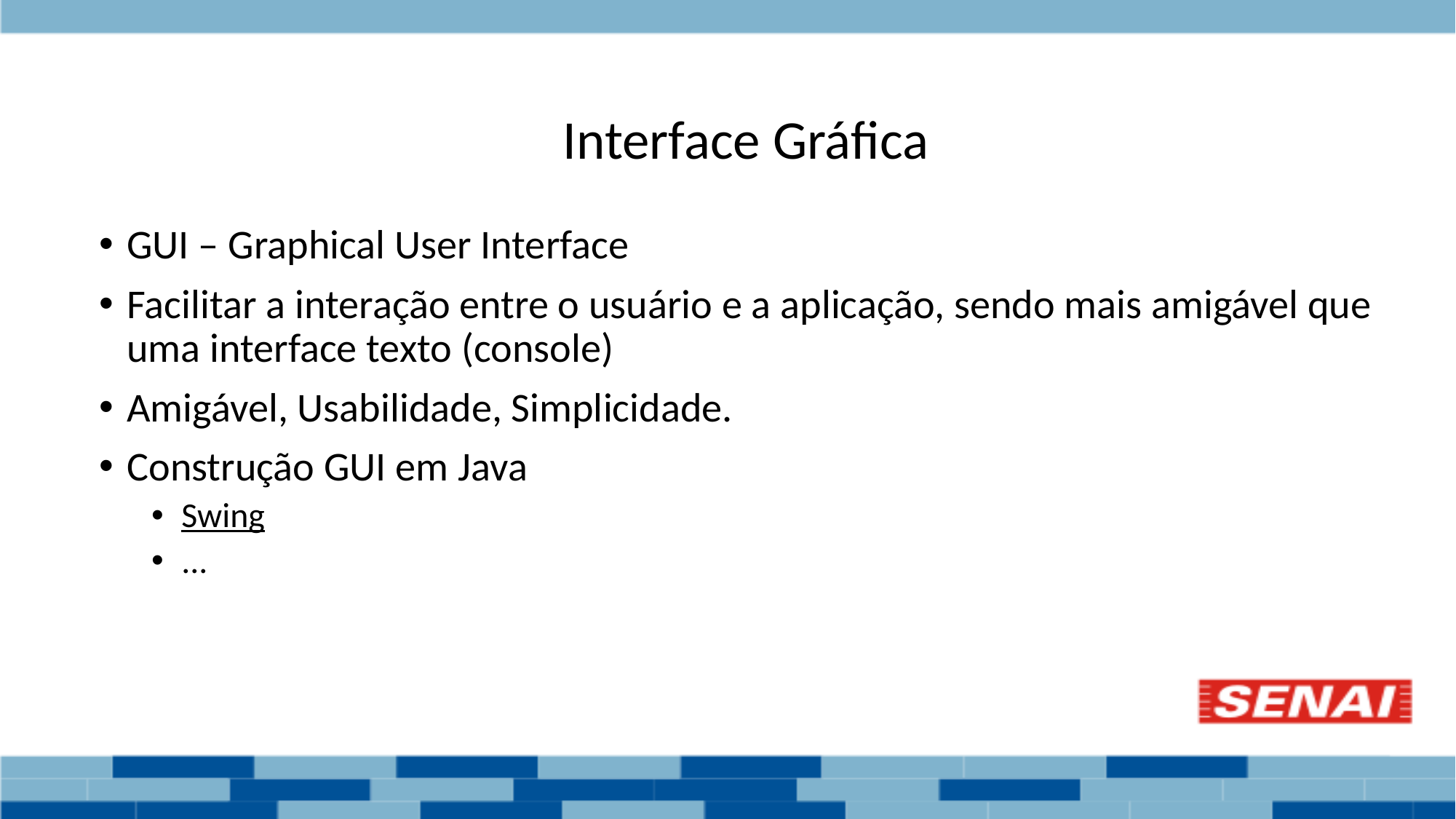

# Interface Gráfica
GUI – Graphical User Interface
Facilitar a interação entre o usuário e a aplicação, sendo mais amigável que uma interface texto (console)
Amigável, Usabilidade, Simplicidade.
Construção GUI em Java
Swing
...